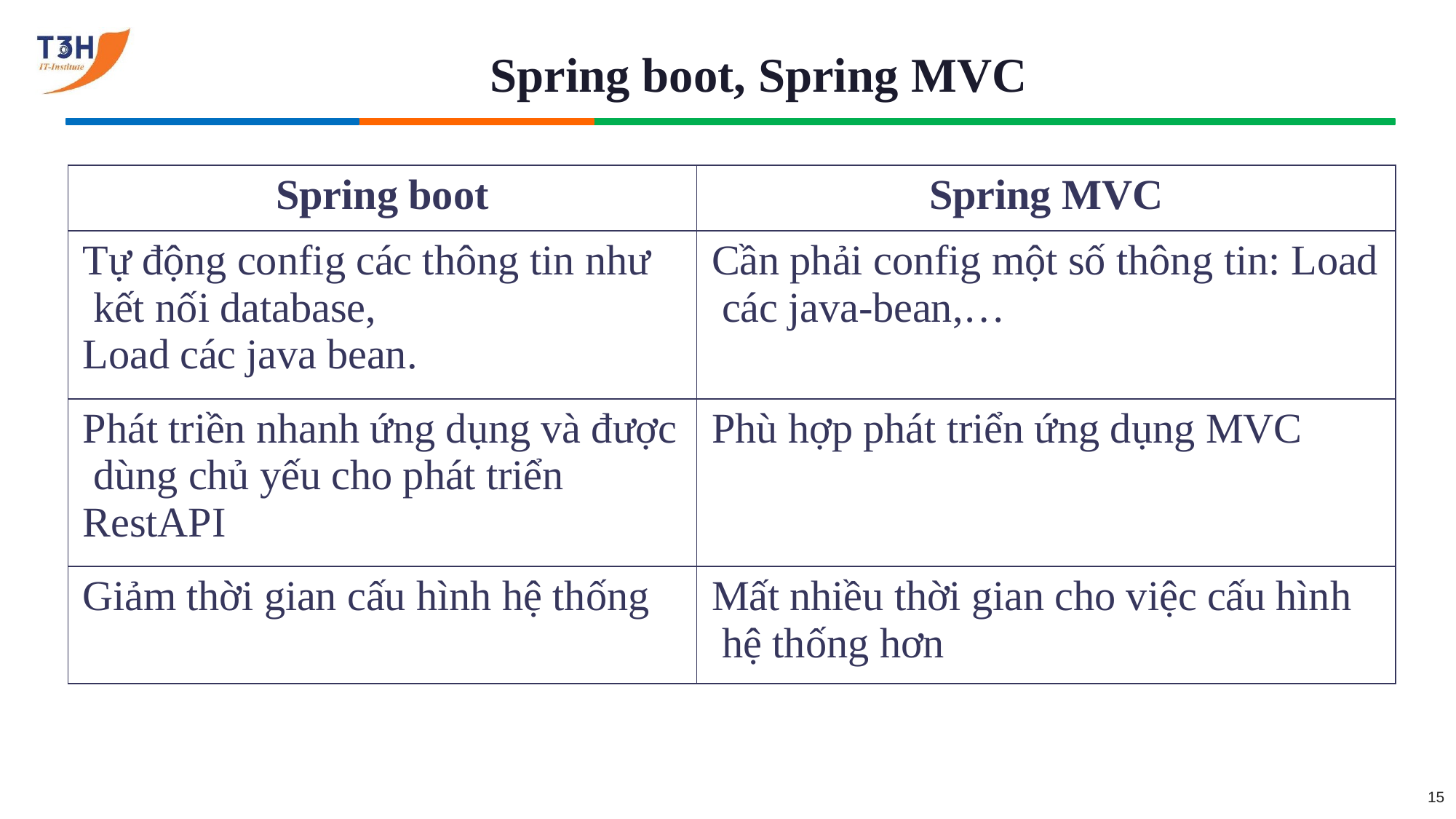

# Spring boot, Spring MVC
| Spring boot | Spring MVC |
| --- | --- |
| Tự động config các thông tin như kết nối database, Load các java bean. | Cần phải config một số thông tin: Load các java-bean,… |
| Phát triền nhanh ứng dụng và được dùng chủ yếu cho phát triển RestAPI | Phù hợp phát triển ứng dụng MVC |
| Giảm thời gian cấu hình hệ thống | Mất nhiều thời gian cho việc cấu hình hệ thống hơn |
15